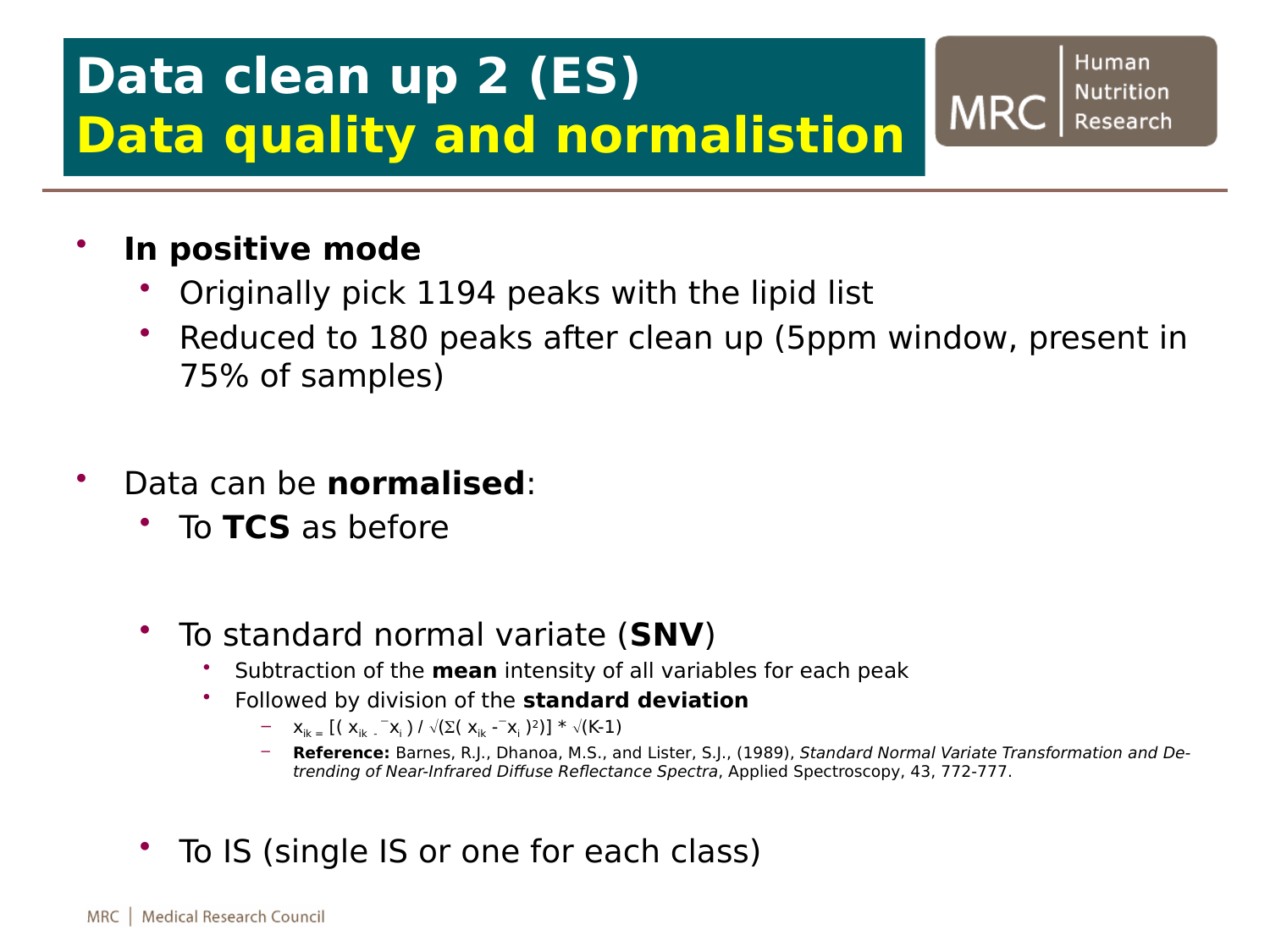

# Data clean up 2 (ES) Data quality and normalistion
In positive mode
Originally pick 1194 peaks with the lipid list
Reduced to 180 peaks after clean up (5ppm window, present in 75% of samples)

Data can be normalised:
To TCS as before

To standard normal variate (SNV)
Subtraction of the mean intensity of all variables for each peak
Followed by division of the standard deviation
xik = [( xik  - xi ) / √(Σ( xik -xi )2)] * √(K-1)
Reference: Barnes, R.J., Dhanoa, M.S., and Lister, S.J., (1989), Standard Normal Variate Transformation and De-trending of Near-Infrared Diffuse Reflectance Spectra, Applied Spectroscopy, 43, 772-777.

To IS (single IS or one for each class)